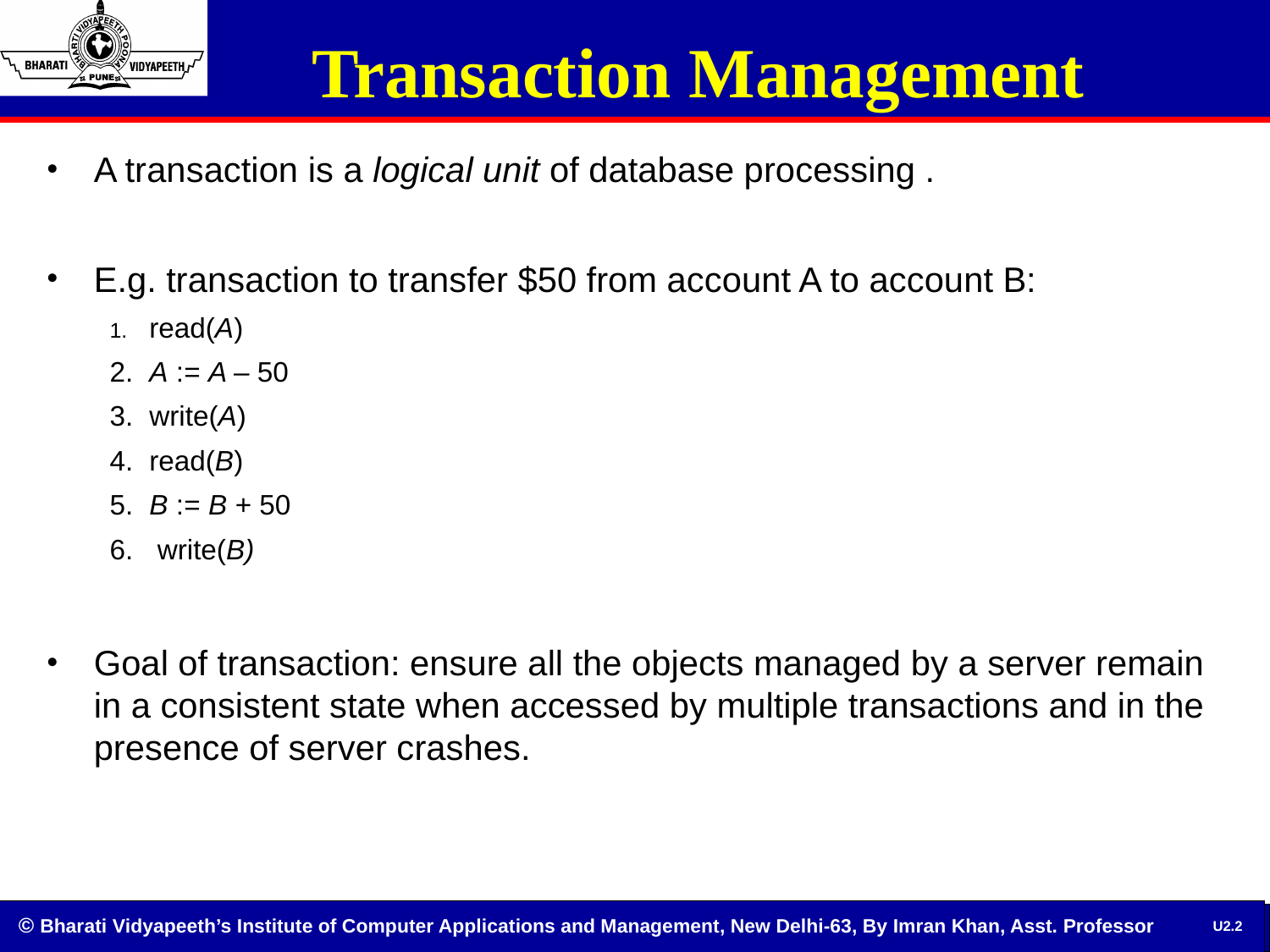

# Transaction Management
A transaction is a logical unit of database processing .

E.g. transaction to transfer $50 from account A to account B:
1.	read(A)
2.	A := A – 50
3.	write(A)
4.	read(B)
5.	B := B + 50
write(B)

Goal of transaction: ensure all the objects managed by a server remain in a consistent state when accessed by multiple transactions and in the presence of server crashes.